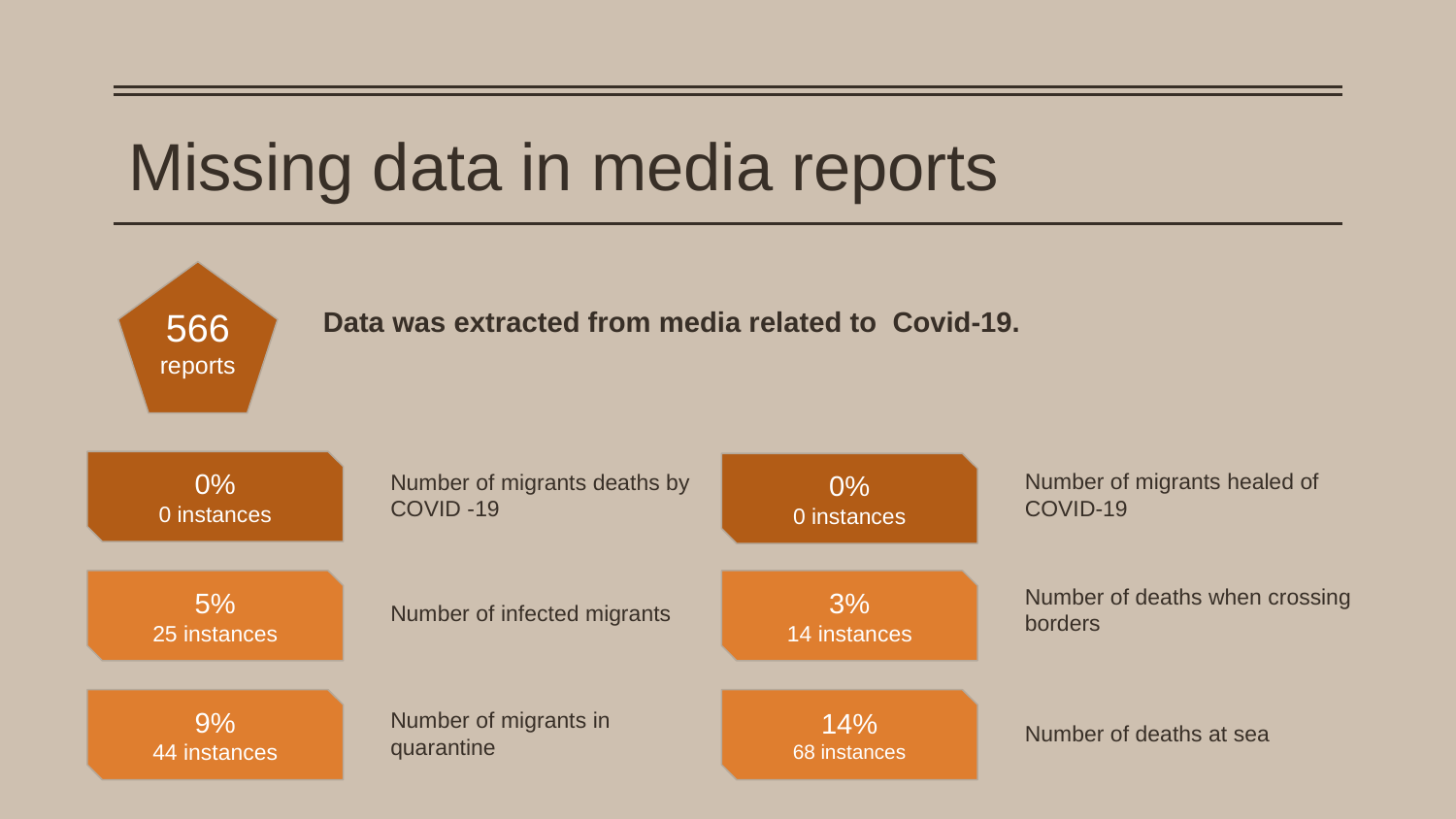

# Missing data in media reports

Data was extracted from media related to  Covid-19.
566
reports
0%
0 instances
0%
0 instances
Number of migrants healed of COVID-19
Number of migrants deaths by COVID -19
5%
25 instances
3%
14 instances
Number of deaths when crossing borders
Number of infected migrants
9%
44 instances
14%
68 instances
Number of migrants in quarantine
Number of deaths at sea